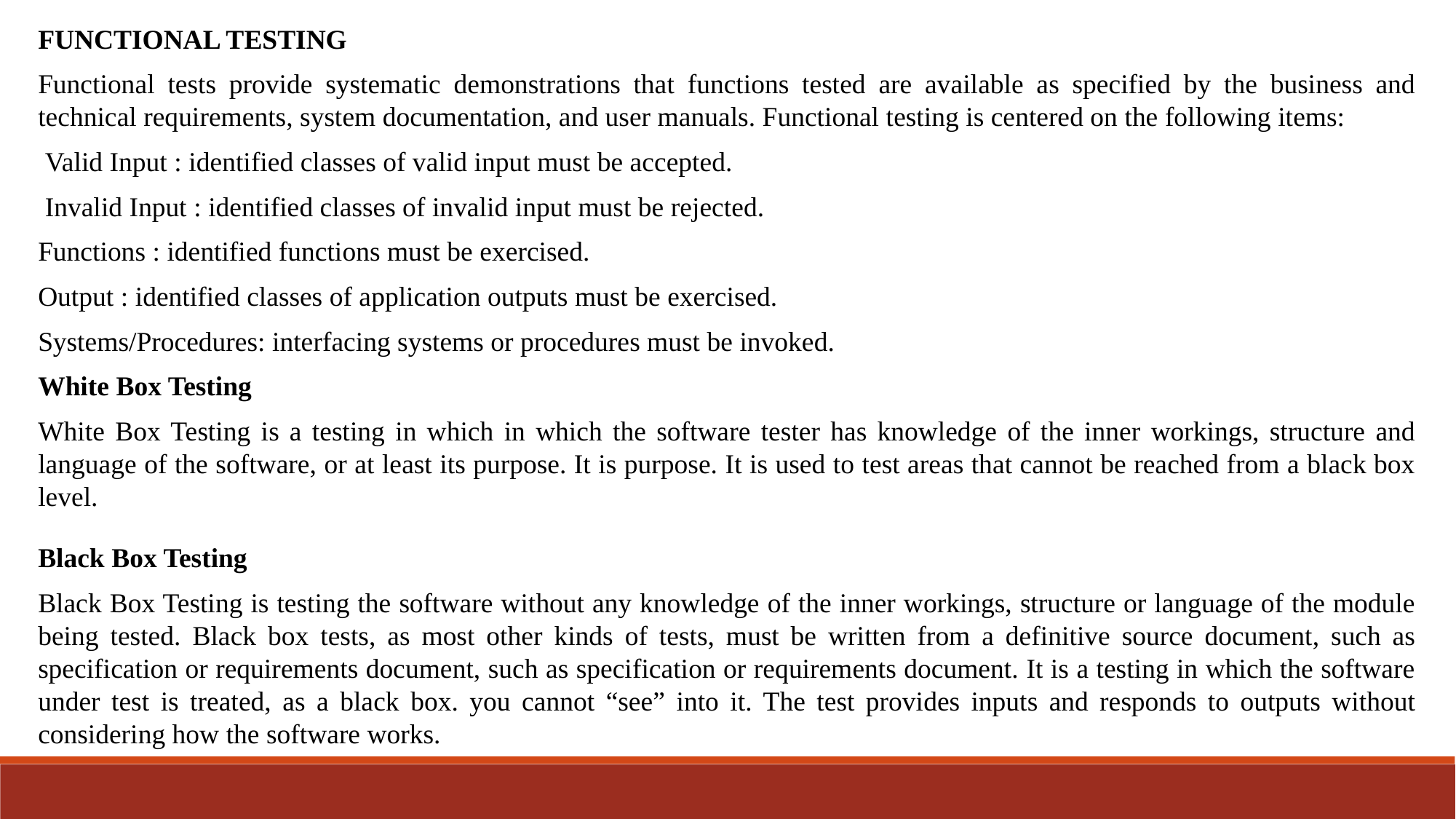

FUNCTIONAL TESTING
Functional tests provide systematic demonstrations that functions tested are available as specified by the business and technical requirements, system documentation, and user manuals. Functional testing is centered on the following items:
 Valid Input : identified classes of valid input must be accepted.
 Invalid Input : identified classes of invalid input must be rejected.
Functions : identified functions must be exercised.
Output : identified classes of application outputs must be exercised.
Systems/Procedures: interfacing systems or procedures must be invoked.
White Box Testing
White Box Testing is a testing in which in which the software tester has knowledge of the inner workings, structure and language of the software, or at least its purpose. It is purpose. It is used to test areas that cannot be reached from a black box level.
Black Box Testing
Black Box Testing is testing the software without any knowledge of the inner workings, structure or language of the module being tested. Black box tests, as most other kinds of tests, must be written from a definitive source document, such as specification or requirements document, such as specification or requirements document. It is a testing in which the software under test is treated, as a black box. you cannot “see” into it. The test provides inputs and responds to outputs without considering how the software works.